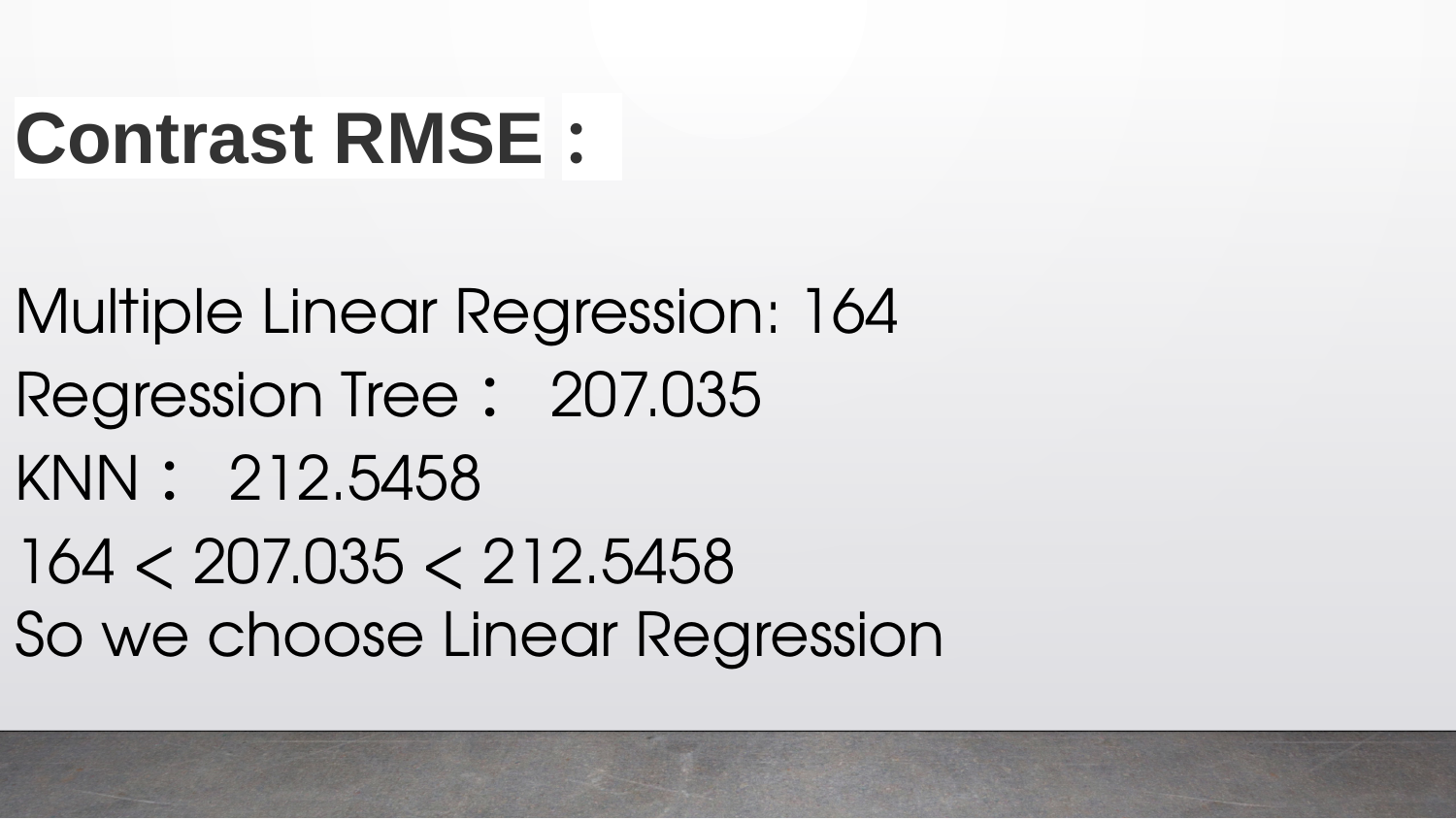

Contrast RMSE：

Multiple Linear Regression: 164
Regression Tree：207.035
KNN：212.5458
164 < 207.035 < 212.5458
So we choose Linear Regression